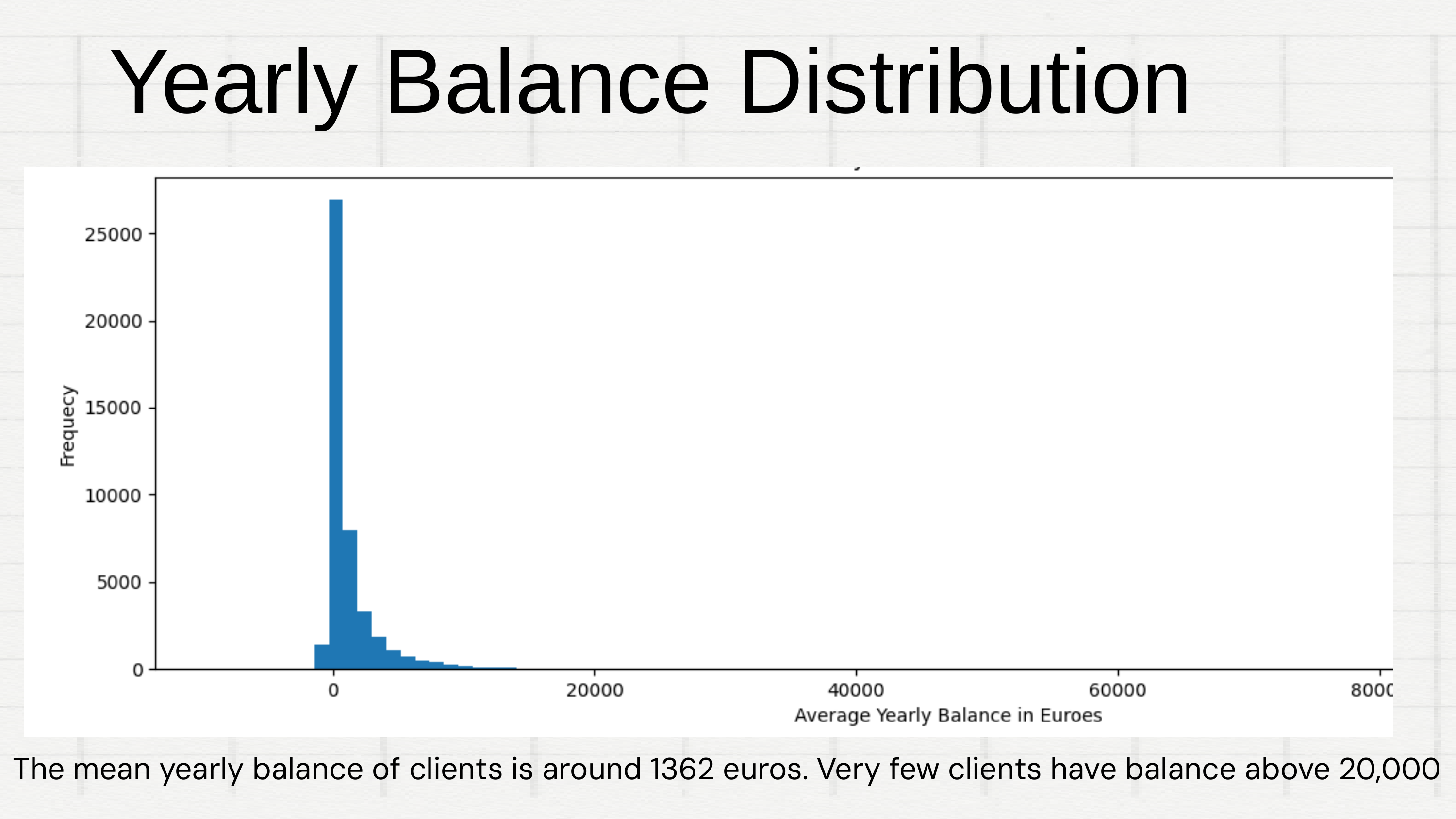

Yearly Balance Distribution

The mean yearly balance of clients is around 1362 euros. Very few clients have balance above 20,000